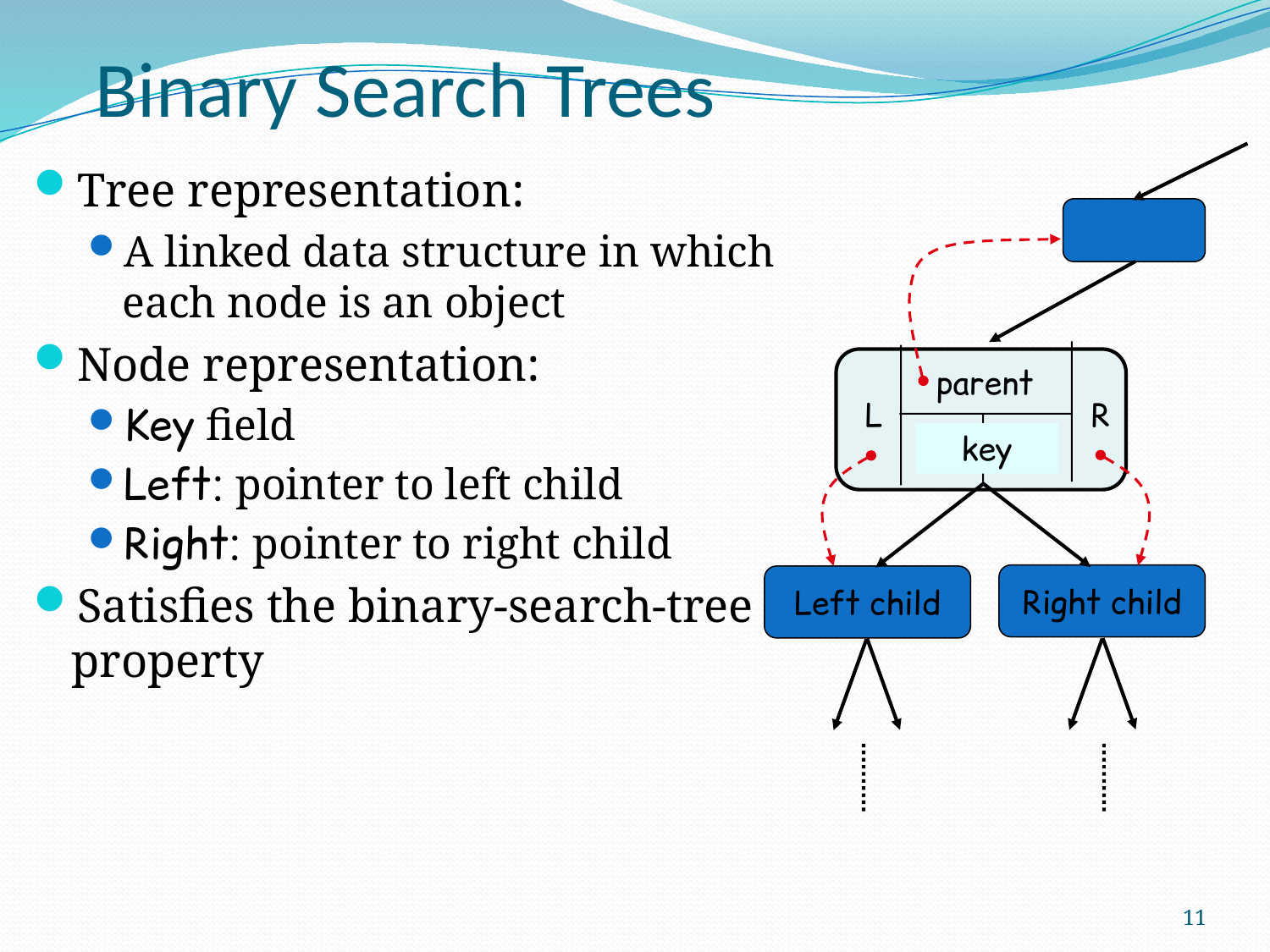

# Binary Search Trees

parent
L
R

key

Right child
Left child

Tree representation:
A linked data structure in which each node is an object
Node representation:
Key field
Left: pointer to left child
Right: pointer to right child
Satisfies the binary-search-tree property
11